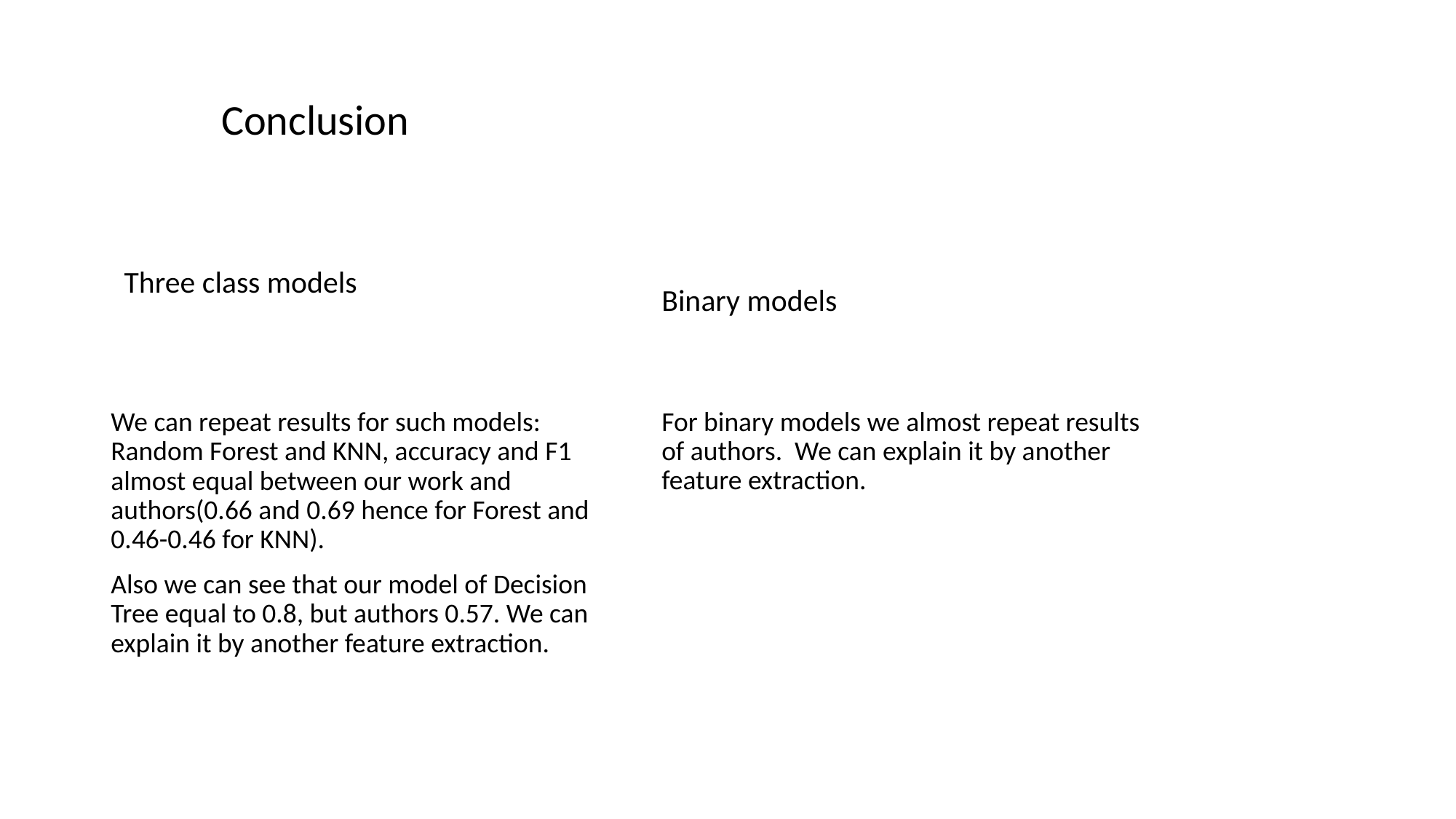

Conclusion
# Three class models
Binary models
We can repeat results for such models: Random Forest and KNN, accuracy and F1 almost equal between our work and authors(0.66 and 0.69 hence for Forest and 0.46-0.46 for KNN).
Also we can see that our model of Decision Tree equal to 0.8, but authors 0.57. We can explain it by another feature extraction.
For binary models we almost repeat results of authors.  We can explain it by another feature extraction.